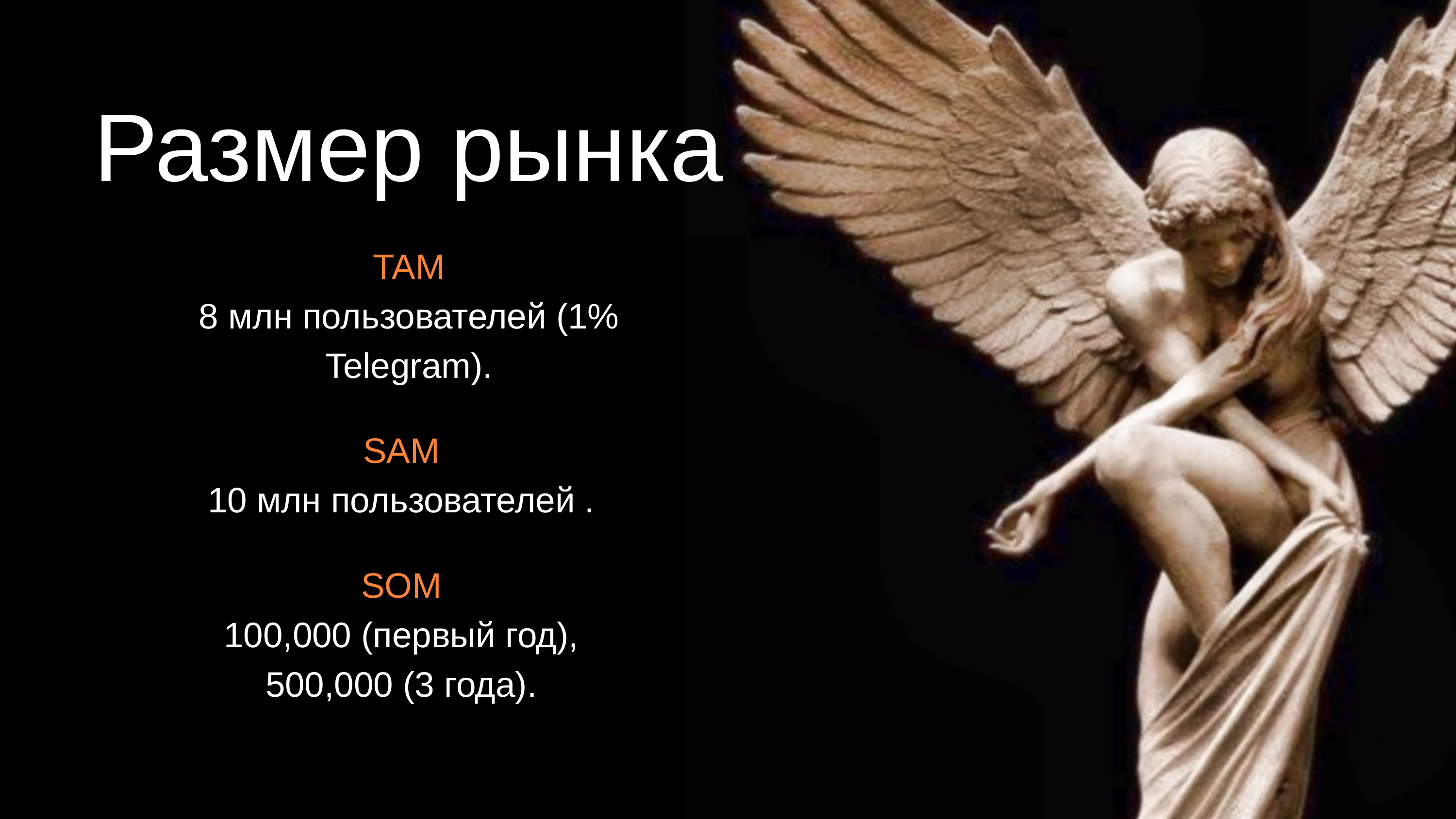

Размер рынка
TAM
8 млн пользователей (1% Telegram).
SAM
10 млн пользователей .
SOM
100,000 (первый год), 500,000 (3 года).